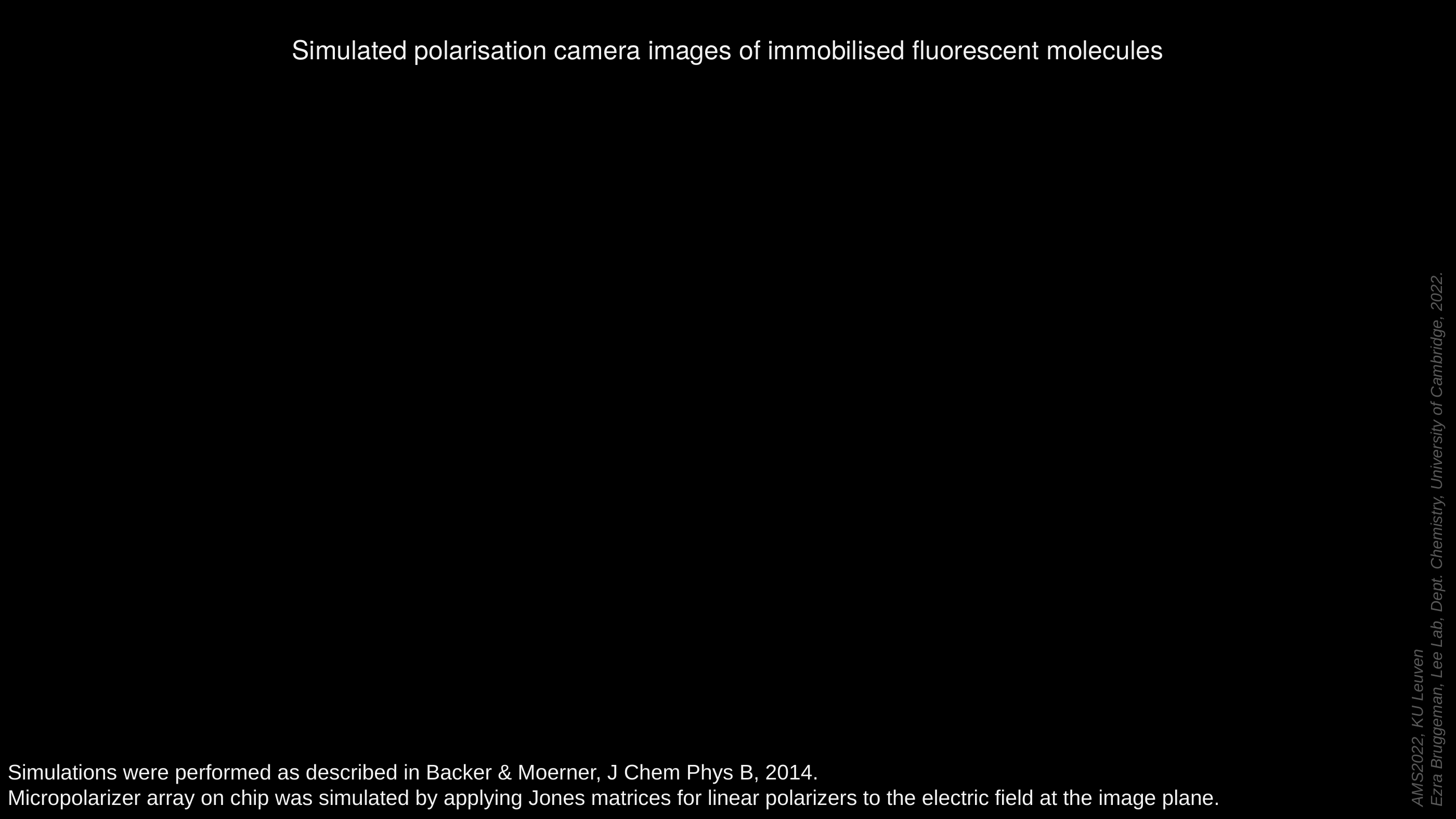

Simulated polarisation camera images of immobilised fluorescent molecules
AMS2022, KU Leuven
Ezra Bruggeman, Lee Lab, Dept. Chemistry, University of Cambridge, 2022.
Simulations were performed as described in Backer & Moerner, J Chem Phys B, 2014.
Micropolarizer array on chip was simulated by applying Jones matrices for linear polarizers to the electric field at the image plane.